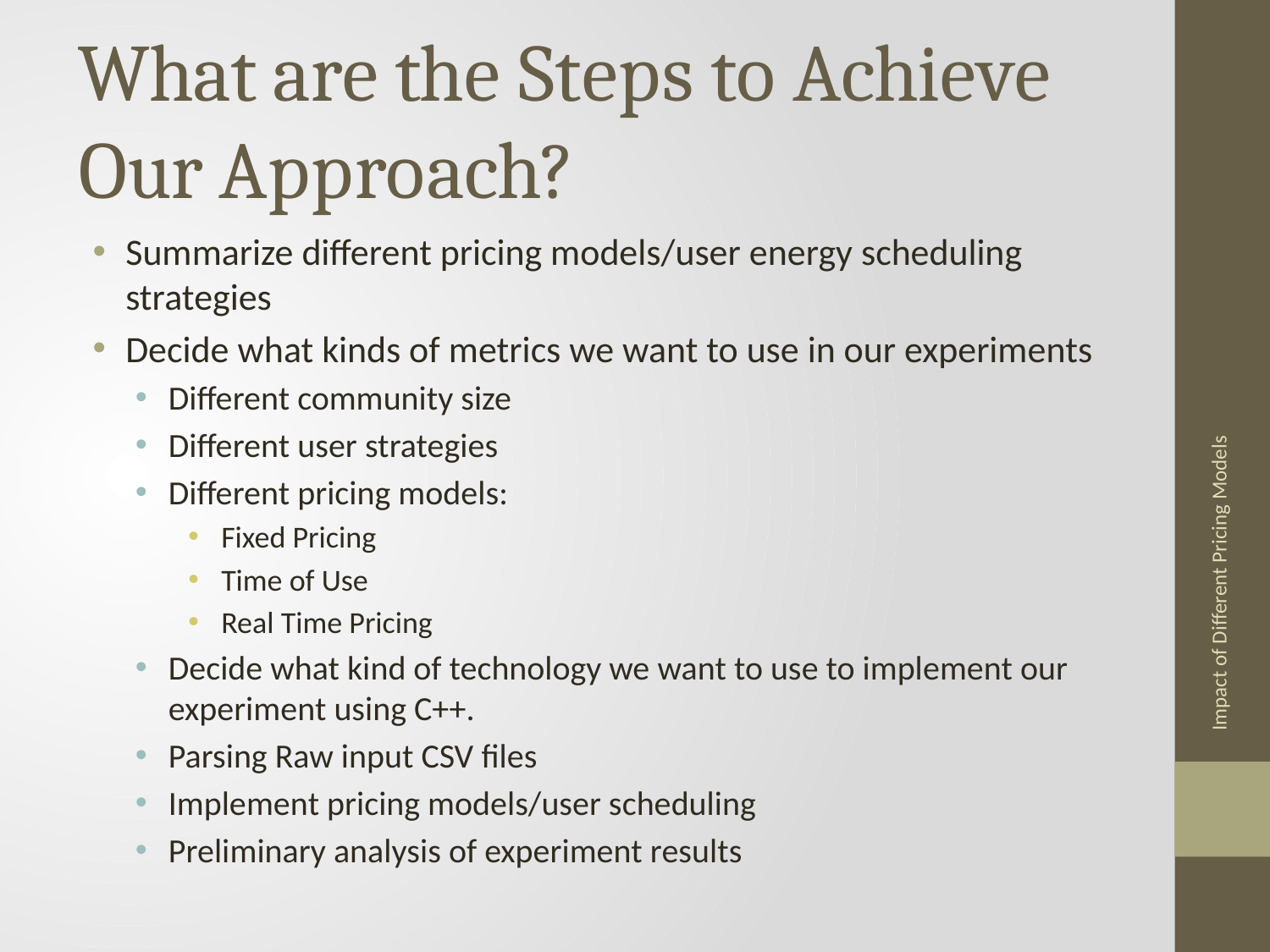

# What are the Steps to Achieve Our Approach?
Summarize different pricing models/user energy scheduling strategies
Decide what kinds of metrics we want to use in our experiments
Different community size
Different user strategies
Different pricing models:
Fixed Pricing
Time of Use
Real Time Pricing
Decide what kind of technology we want to use to implement our experiment using C++.
Parsing Raw input CSV files
Implement pricing models/user scheduling
Preliminary analysis of experiment results
Impact of Different Pricing Models